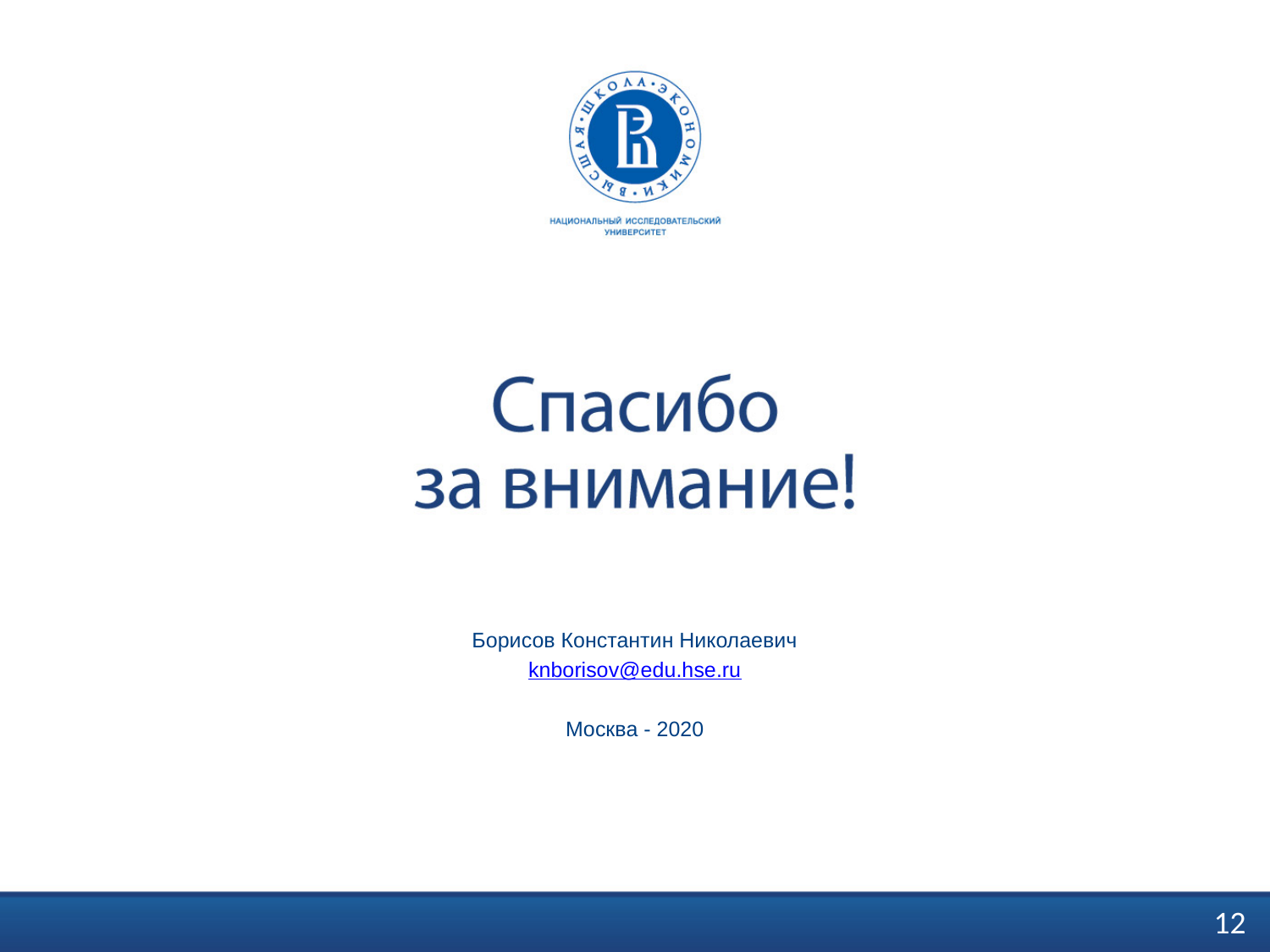

Борисов Константин Николаевич
knborisov@edu.hse.ru

Москва - 2020
12